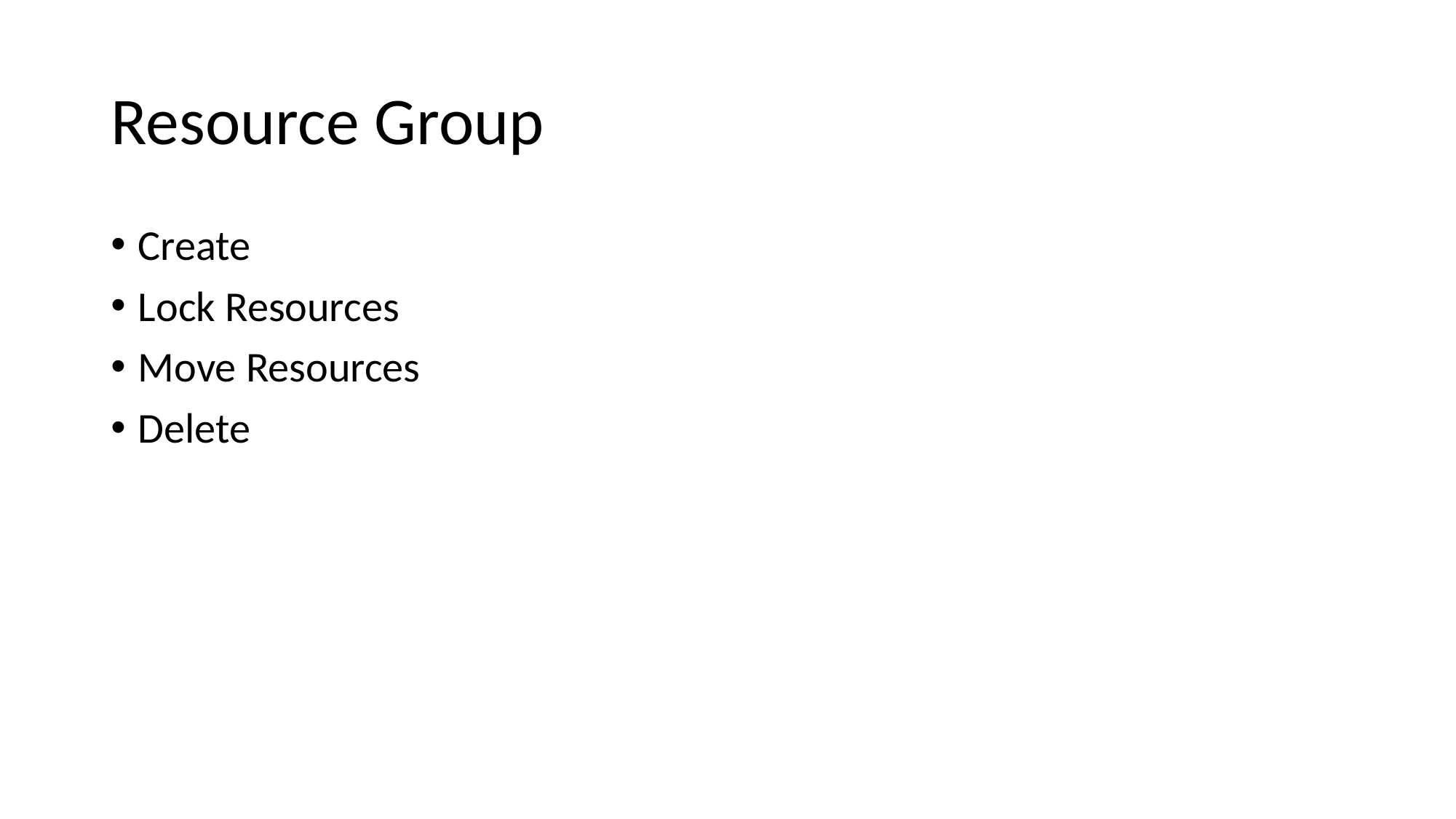

# Resource Group
Create
Lock Resources
Move Resources
Delete